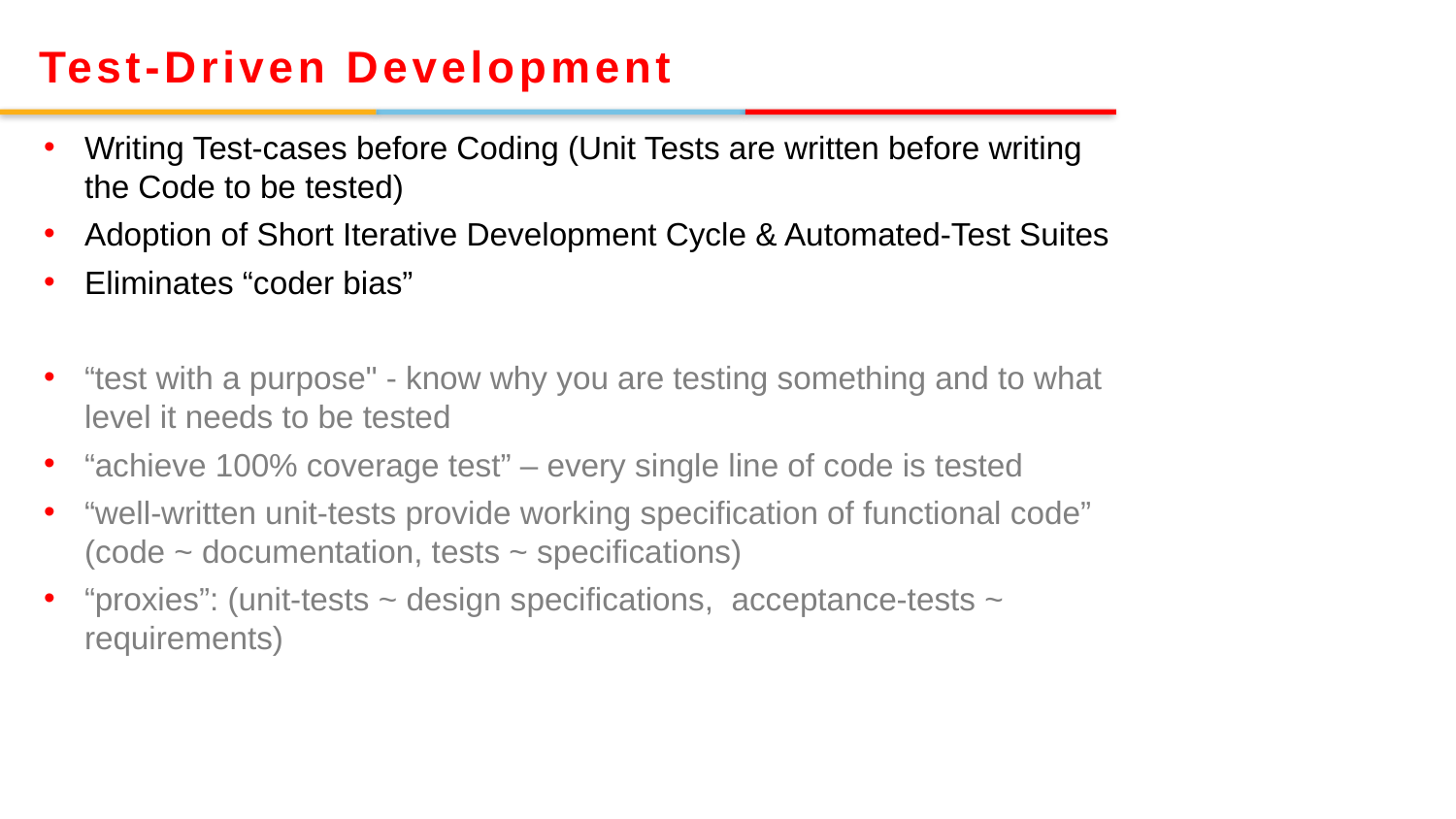

Test-Driven Development
Writing Test-cases before Coding (Unit Tests are written before writing the Code to be tested)
Adoption of Short Iterative Development Cycle & Automated-Test Suites
Eliminates “coder bias”

“test with a purpose" - know why you are testing something and to what level it needs to be tested
“achieve 100% coverage test” – every single line of code is tested
“well-written unit-tests provide working specification of functional code”  (code ~ documentation, tests ~ specifications)
“proxies”: (unit-tests ~ design specifications,  acceptance-tests ~ requirements)